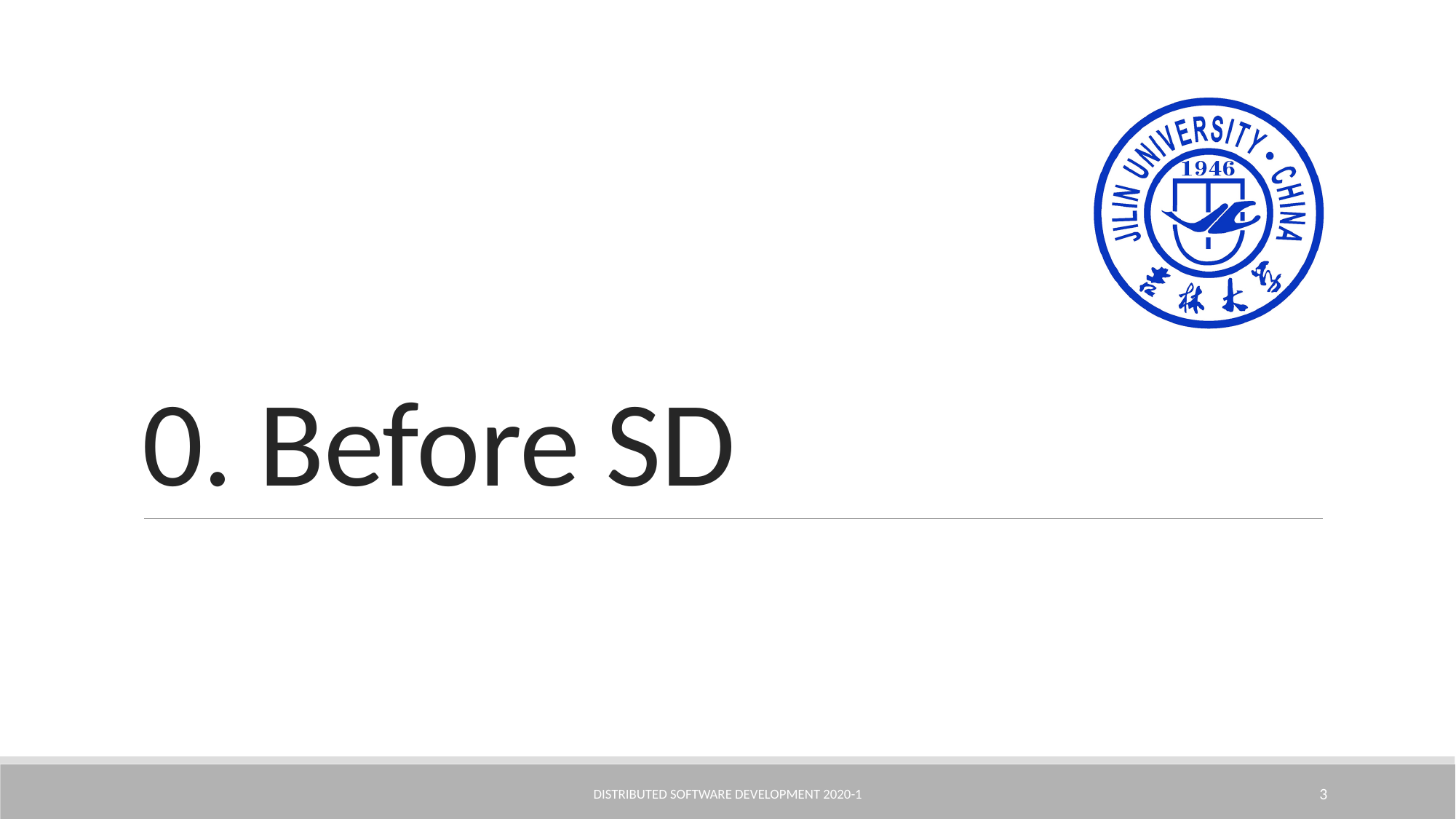

# 0. Before SD

Distributed Software Development 2020-1
3